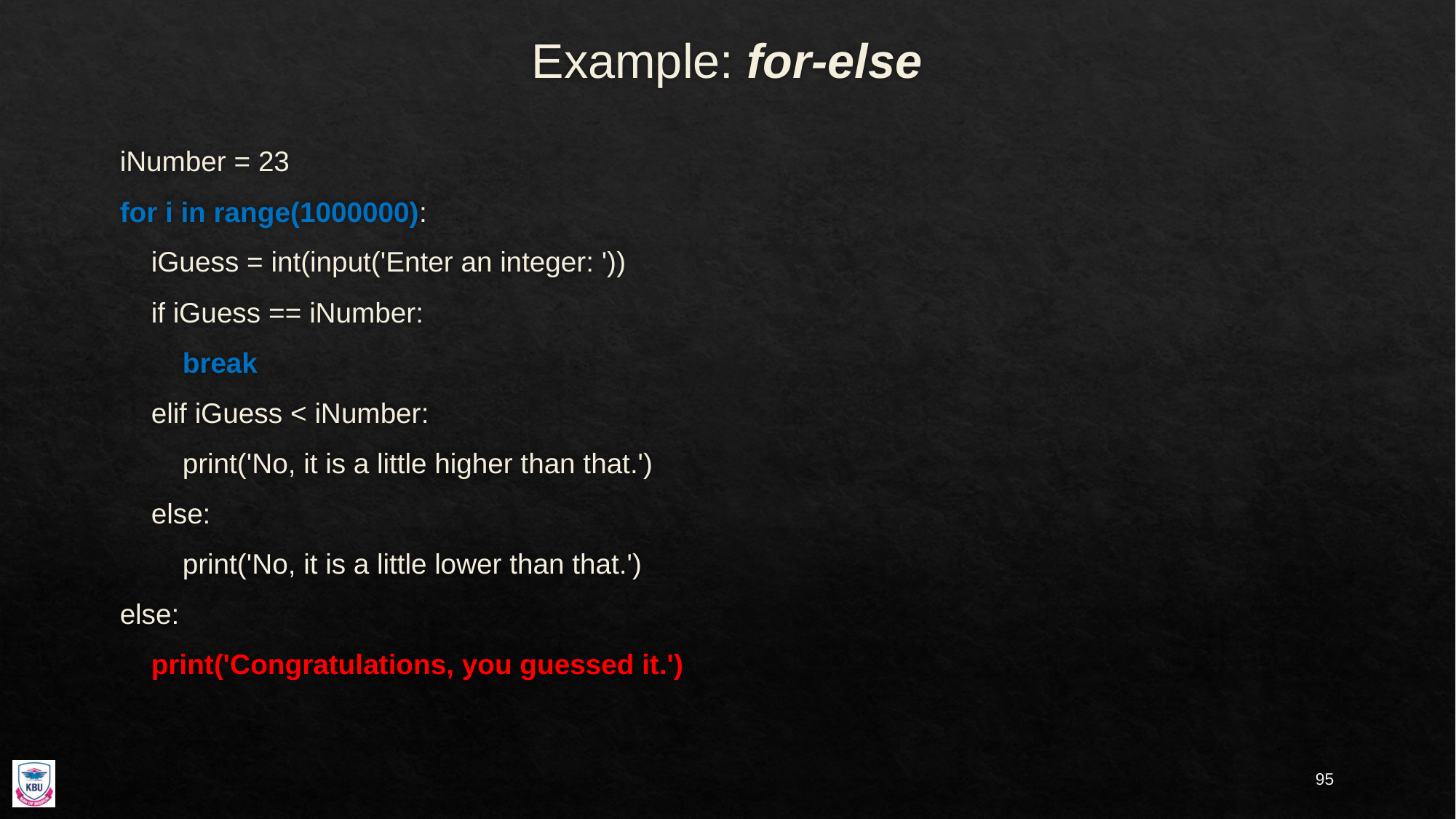

# Example: for-else
iNumber = 23
for i in range(1000000):
    iGuess = int(input('Enter an integer: '))
    if iGuess == iNumber:
        break
    elif iGuess < iNumber:
        print('No, it is a little higher than that.')
    else:
        print('No, it is a little lower than that.')
else:
    print('Congratulations, you guessed it.')
95